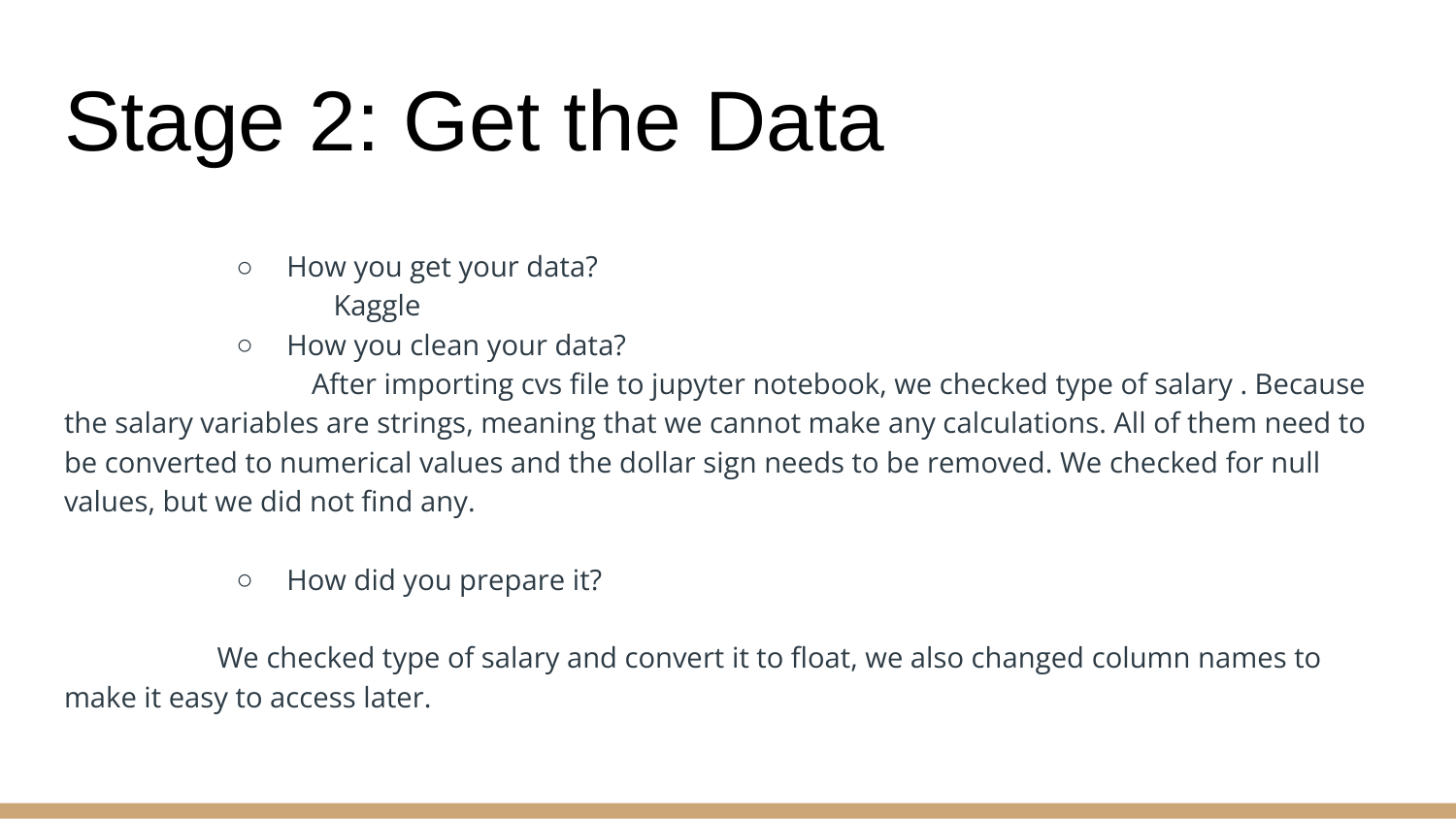

# Stage 2: Get the Data

How you get your data?
                 Kaggle
How you clean your data?
                                  After importing cvs file to jupyter notebook, we checked type of salary . Because the salary variables are strings, meaning that we cannot make any calculations. All of them need to be converted to numerical values and the dollar sign needs to be removed. We checked for null values, but we did not find any.

How did you prepare it?

                     We checked type of salary and convert it to float, we also changed column names to make it easy to access later.